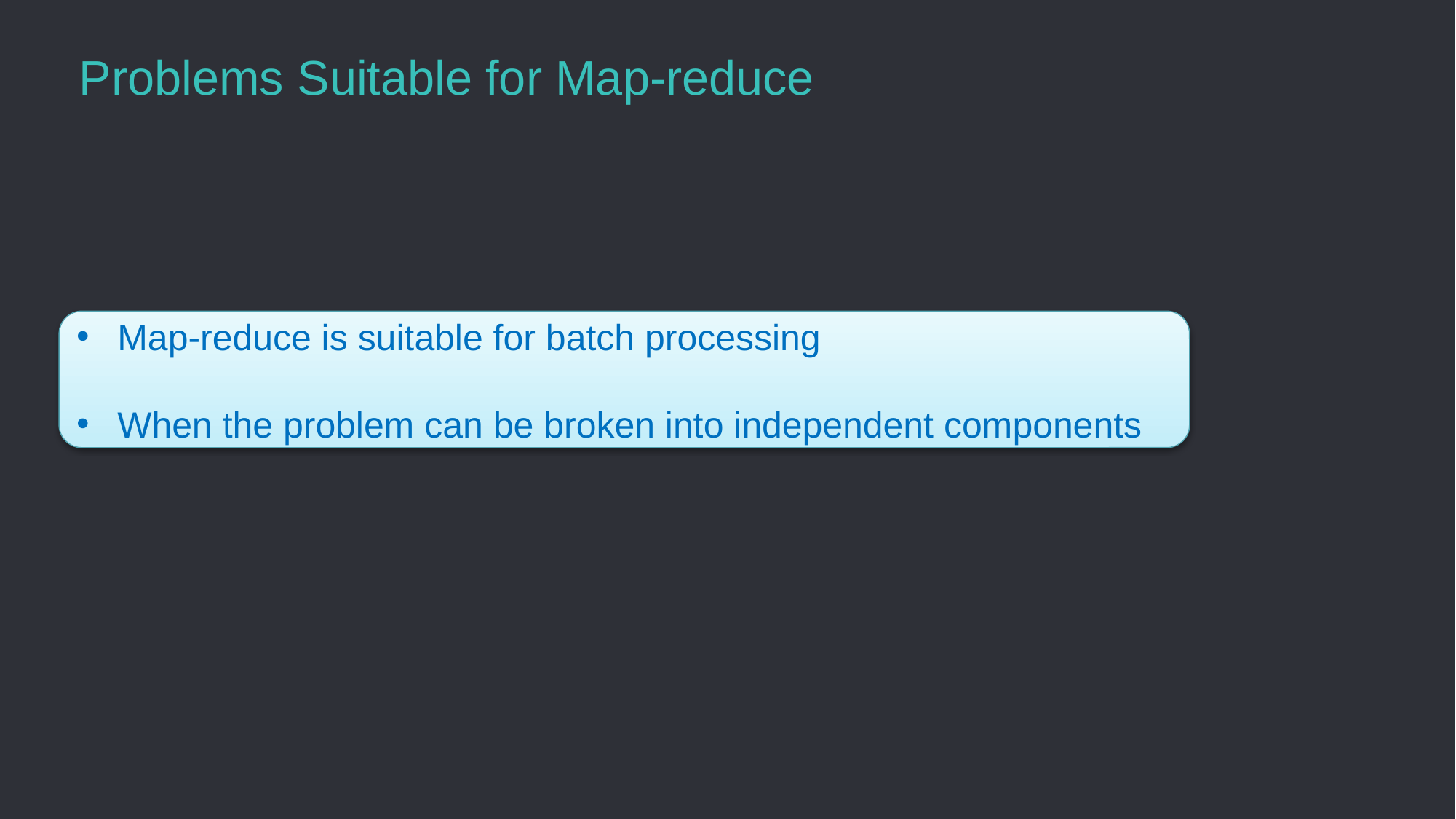

# Problems Suitable for Map-reduce
Map-reduce is suitable for batch processing

When the problem can be broken into independent components